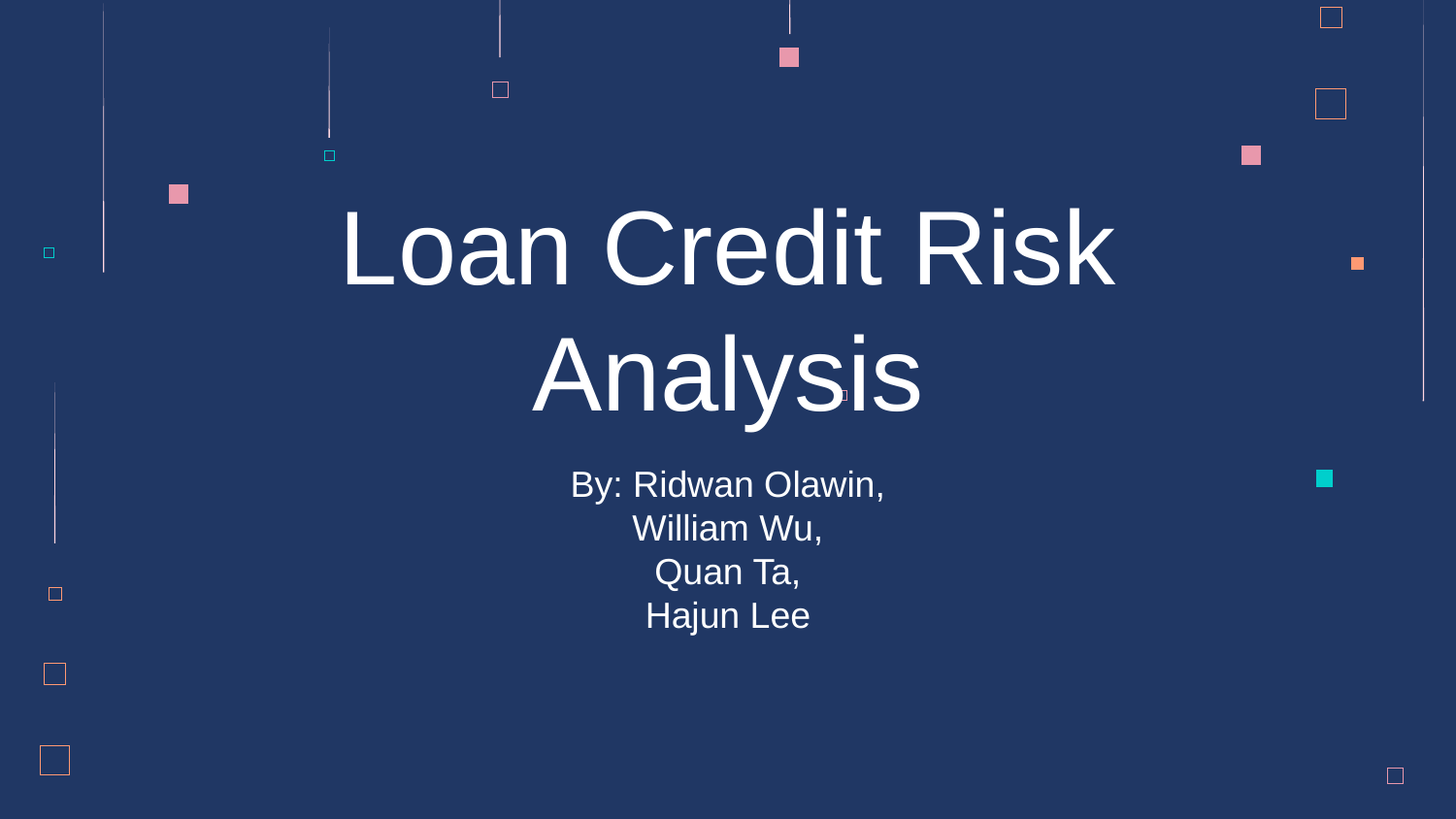

# Loan Credit Risk Analysis
By: Ridwan Olawin,
William Wu,
Quan Ta,
Hajun Lee